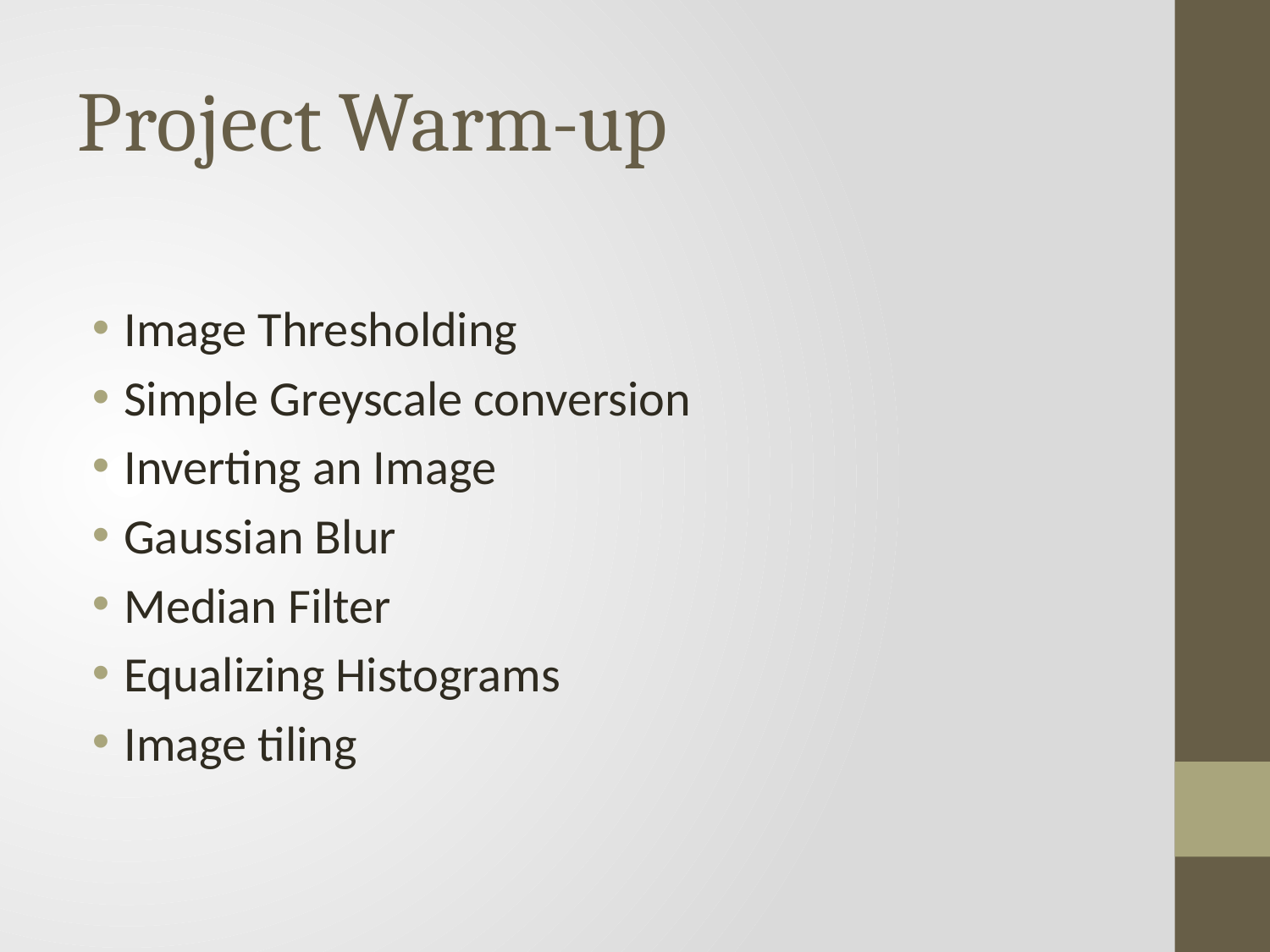

# Project Warm-up

Image Thresholding
Simple Greyscale conversion
Inverting an Image
Gaussian Blur
Median Filter
Equalizing Histograms
Image tiling